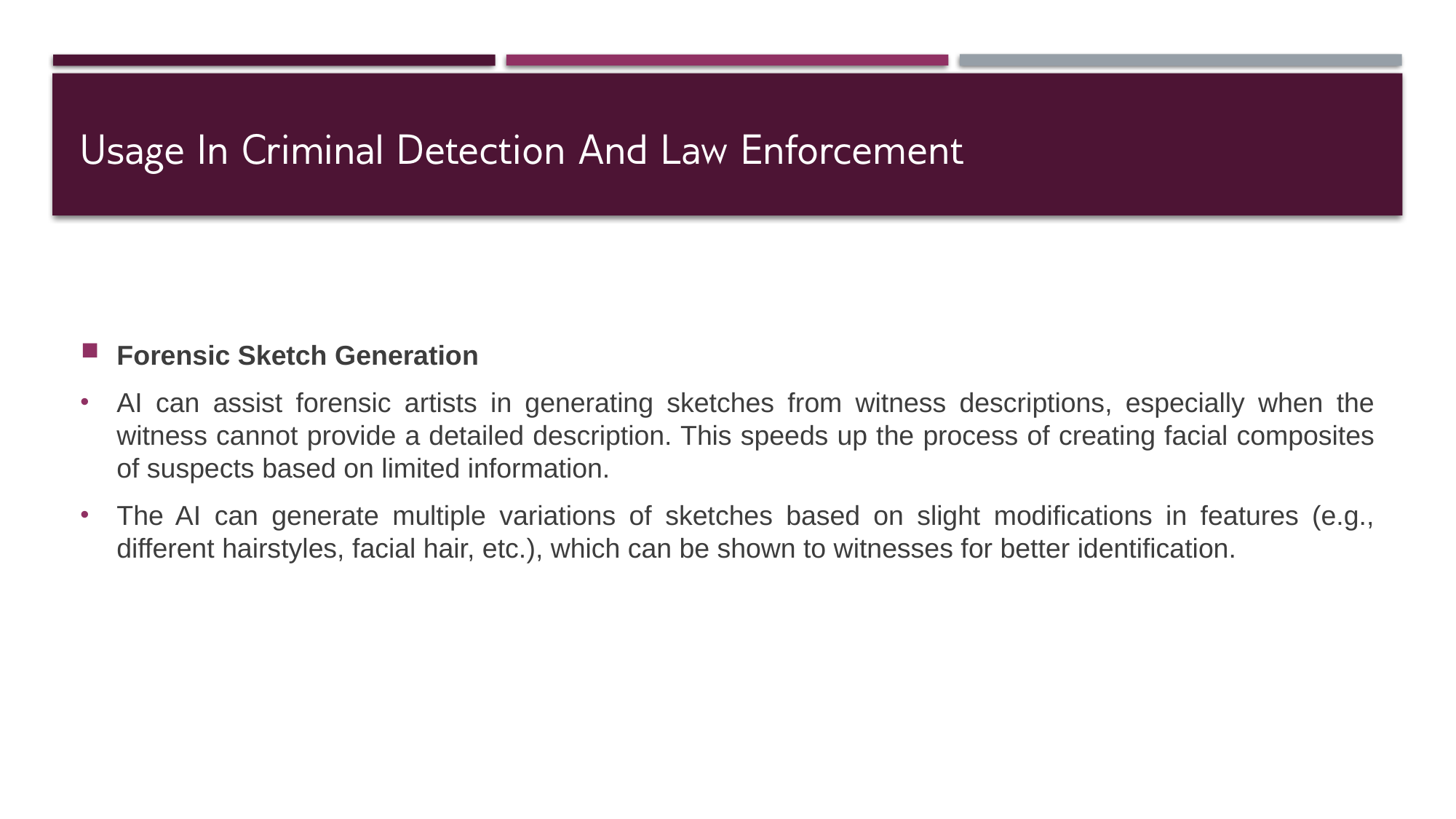

# Usage In Criminal Detection And Law Enforcement
Forensic Sketch Generation
AI can assist forensic artists in generating sketches from witness descriptions, especially when the witness cannot provide a detailed description. This speeds up the process of creating facial composites of suspects based on limited information.
The AI can generate multiple variations of sketches based on slight modifications in features (e.g., different hairstyles, facial hair, etc.), which can be shown to witnesses for better identification.